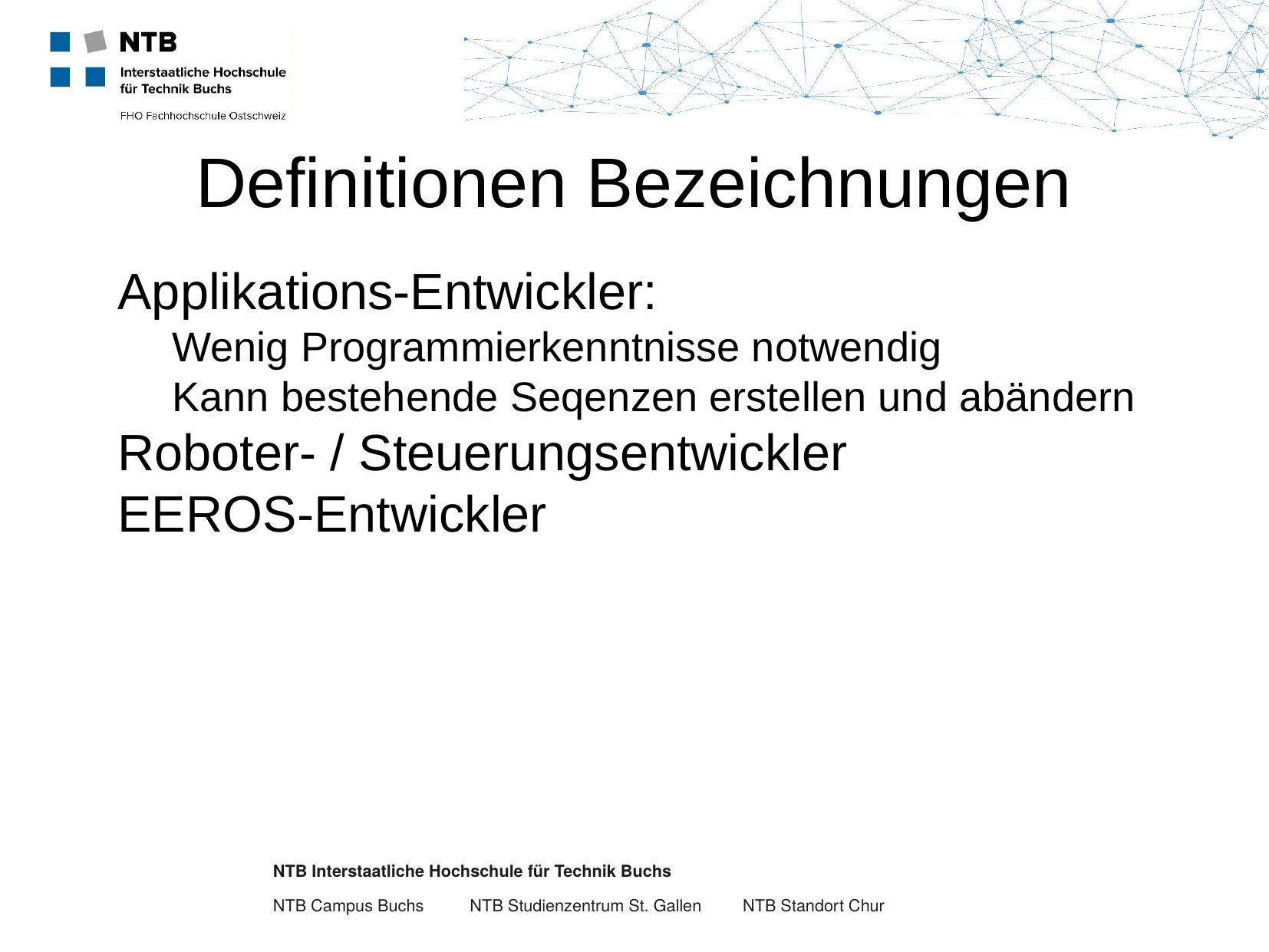

Definitionen Bezeichnungen

Applikations-Entwickler:
Wenig Programmierkenntnisse notwendig
Kann bestehende Seqenzen erstellen und abändern
Roboter- / Steuerungsentwickler
EEROS-Entwickler